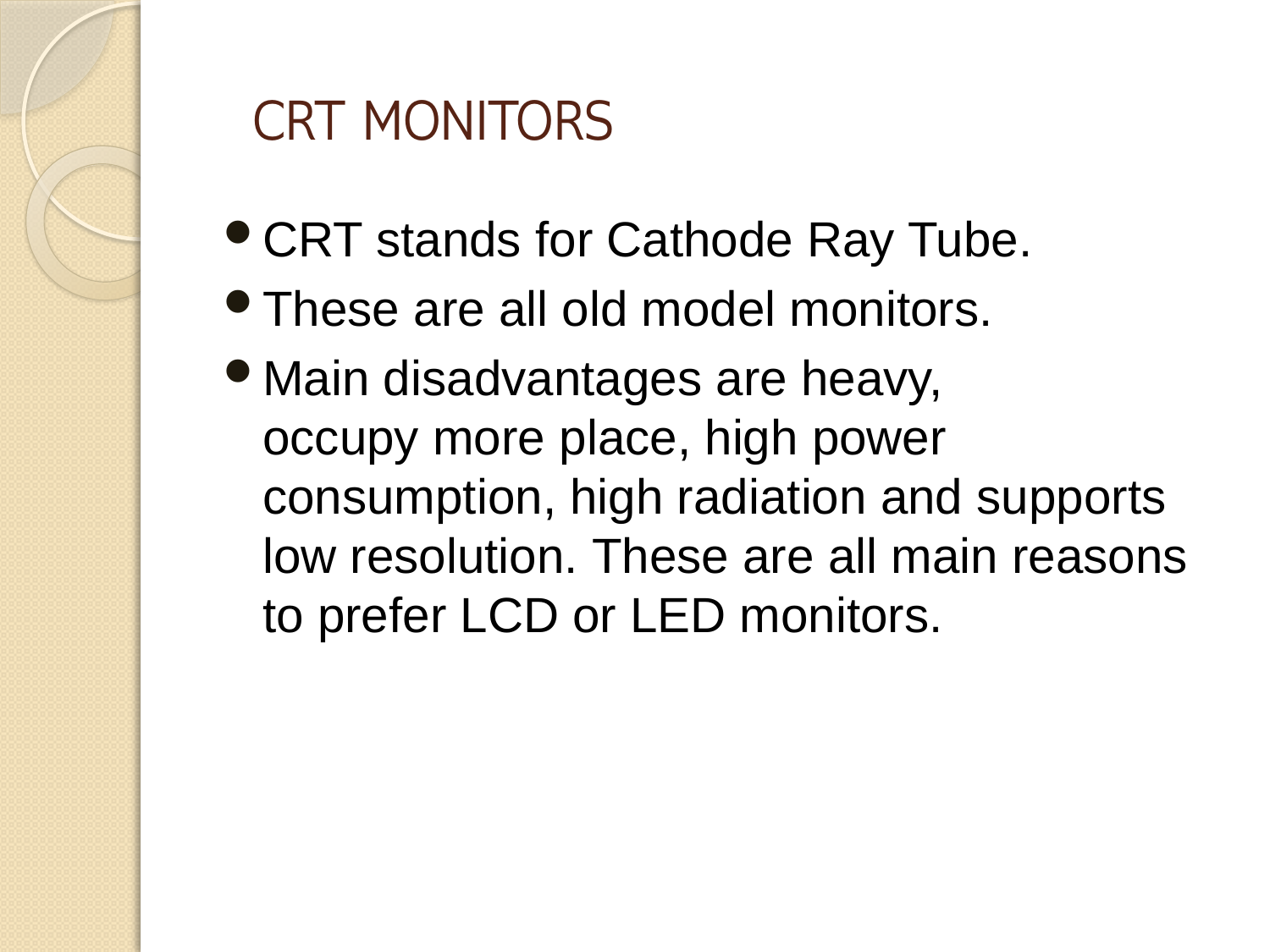

# CRT Monitors
CRT stands for Cathode Ray Tube.
These are all old model monitors.
Main disadvantages are heavy, occupy more place, high power consumption, high radiation and supports low resolution. These are all main reasons to prefer LCD or LED monitors.